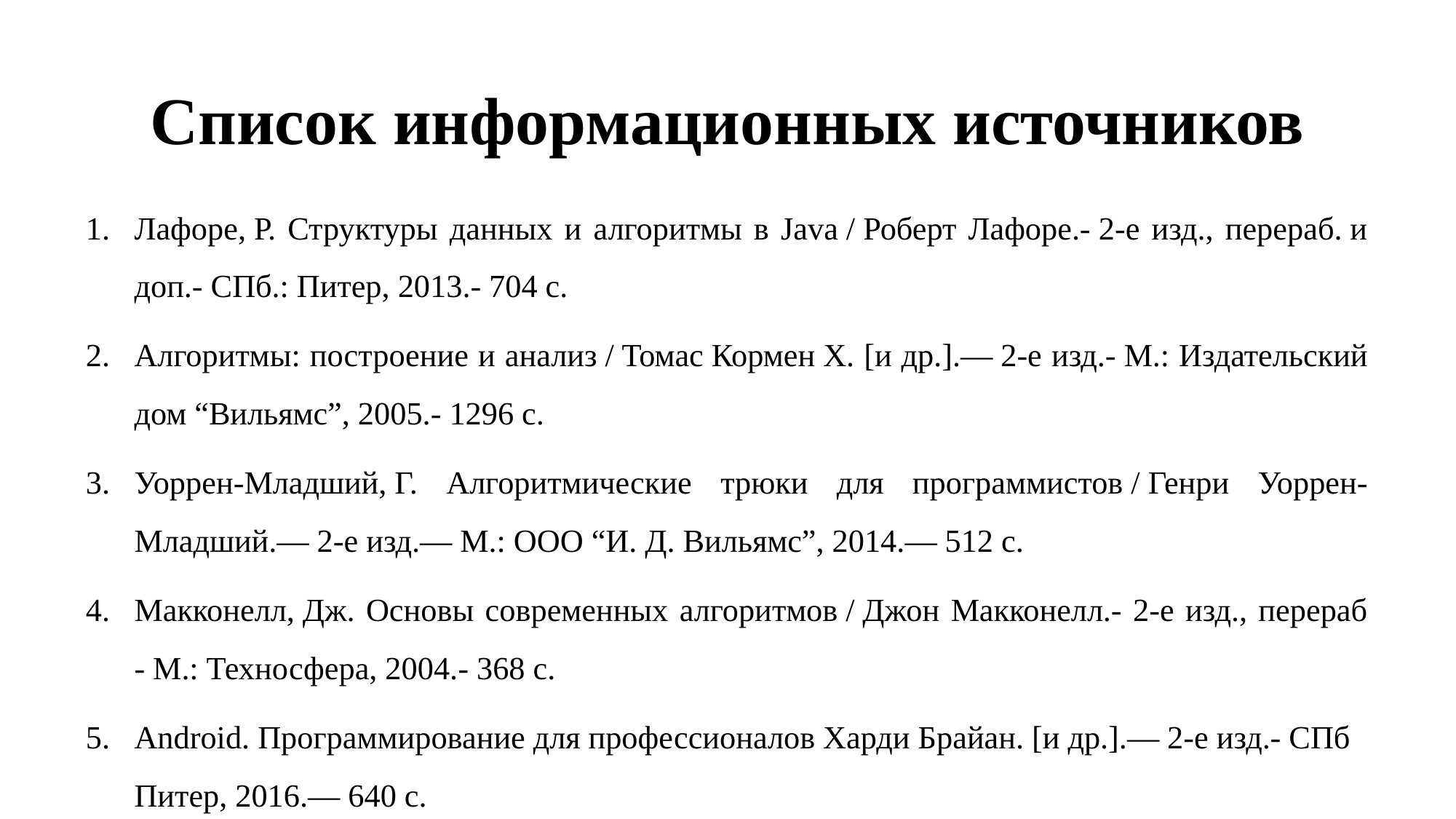

Список информационных источников
Лафоре, Р. Структуры данных и алгоритмы в Java / Роберт Лафоре.- 2-е изд., перераб. и доп.- СПб.: Питер, 2013.- 704 с.
Алгоритмы: построение и анализ / Томас Кормен Х. [и др.].— 2-е изд.- М.: Издательский дом “Вильямс”, 2005.- 1296 с.
Уоррен-Младший, Г. Алгоритмические трюки для программистов / Генри Уоррен-Младший.— 2-е изд.— М.: ООО “И. Д. Вильямс”, 2014.— 512 с.
Макконелл, Дж. Основы современных алгоритмов / Джон Макконелл.- 2-е изд., перераб - М.: Техносфера, 2004.- 368 с.
Android. Программирование для профессионалов Харди Брайан. [и др.].— 2-е изд.- СПб Питер, 2016.— 640 c.